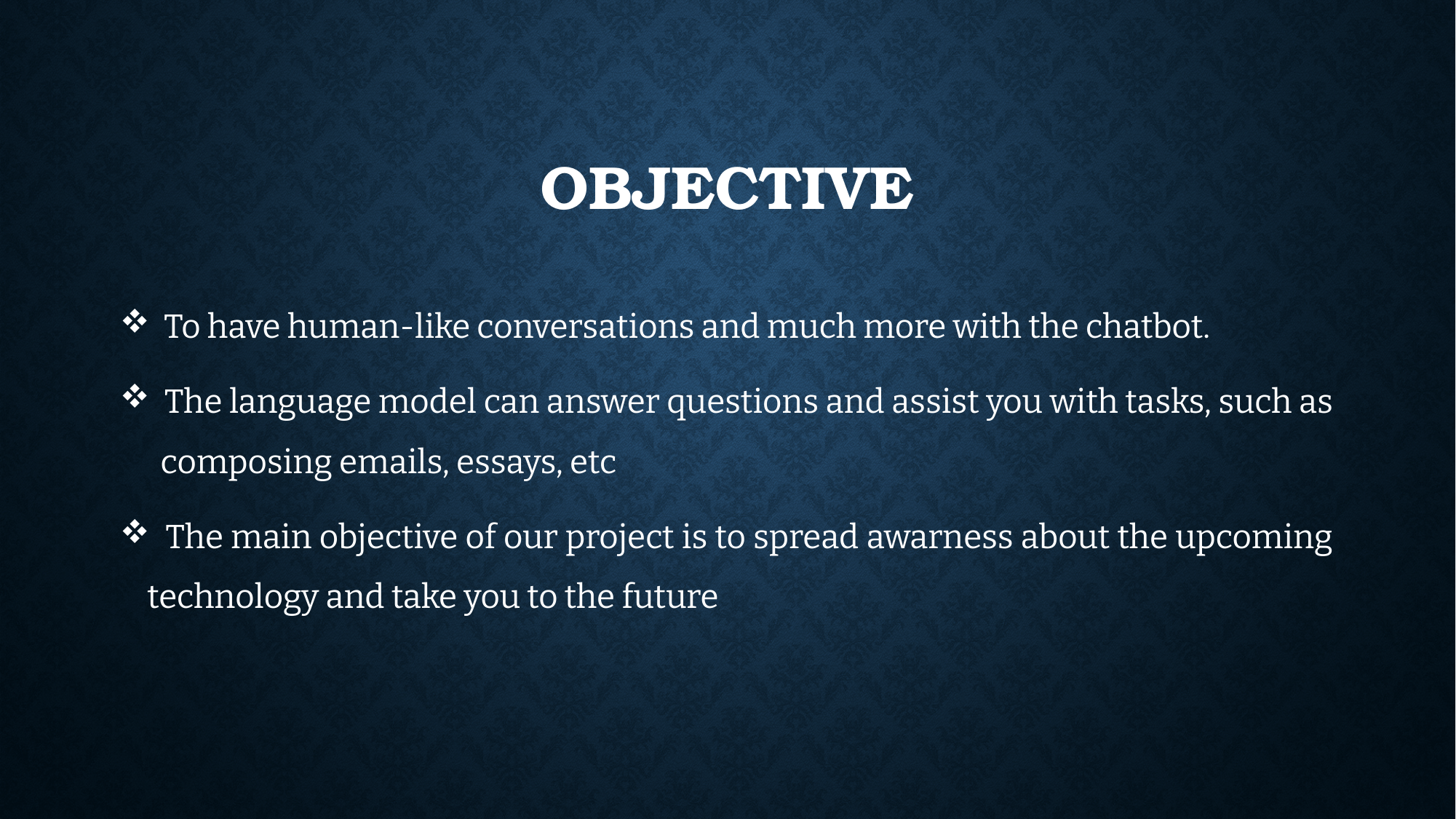

# OBJECTIVE
  To have human-like conversations and much more with the chatbot.
  The language model can answer questions and assist you with tasks, such as   composing emails, essays, etc
  The main objective of our project is to spread awarness about the upcoming technology and take you to the future